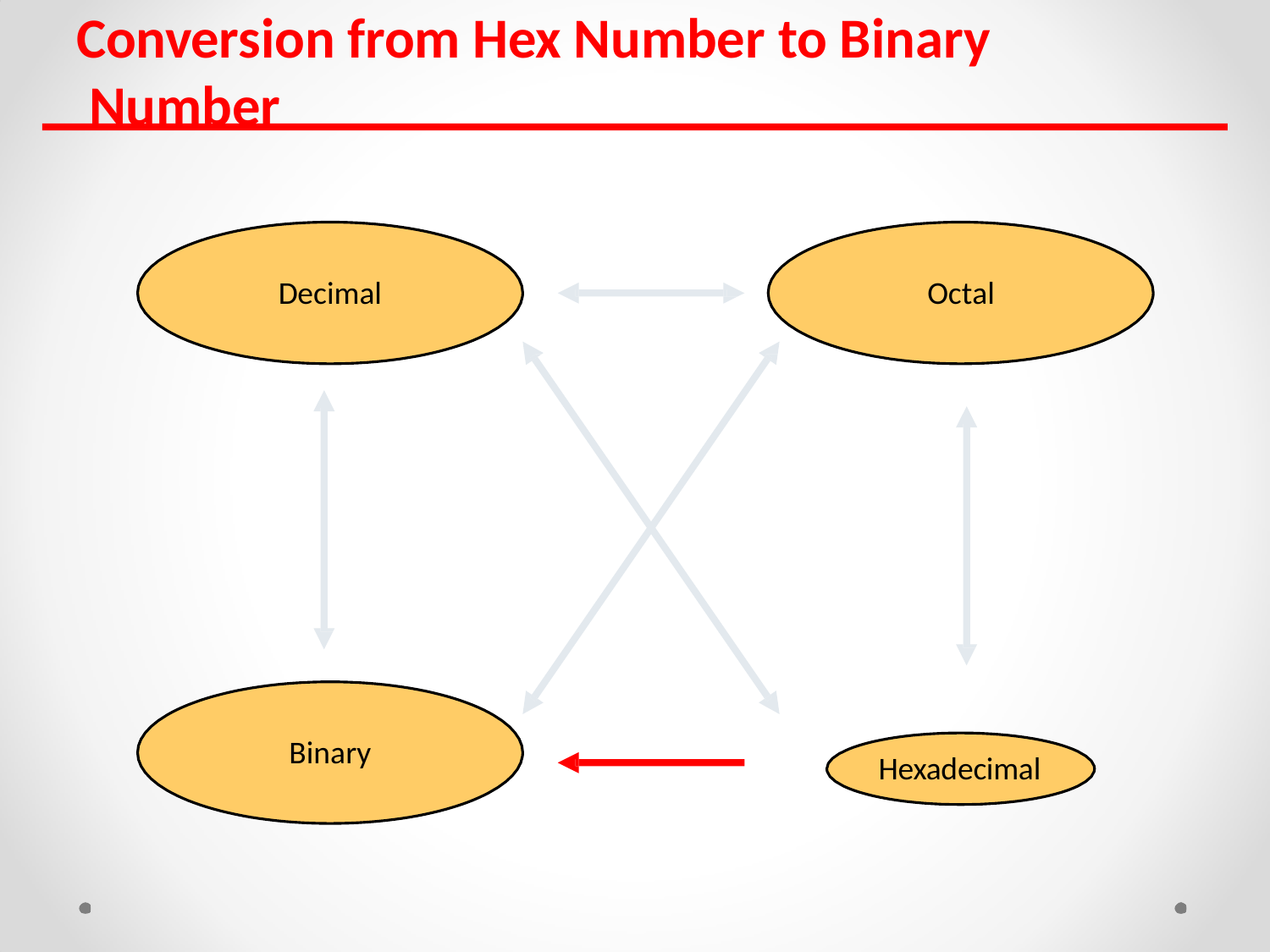

# Conversion from Hex Number to Binary  Number

Decimal
Octal

Binary

Hexadecimal